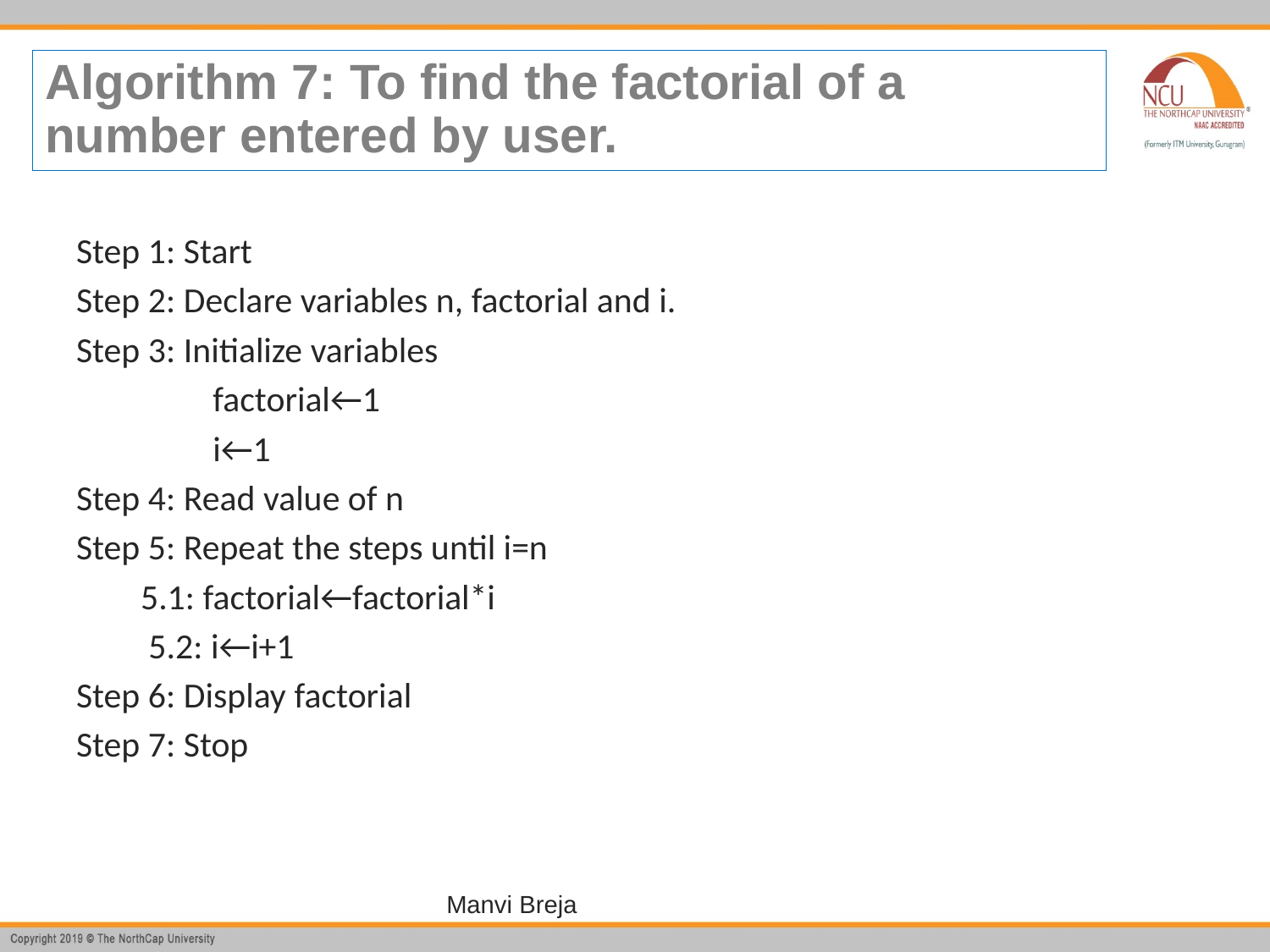

# Algorithm 7: To find the factorial of a number entered by user.
Step 1: Start
Step 2: Declare variables n, factorial and i.
Step 3: Initialize variables
                 factorial←1
                 i←1
Step 4: Read value of n
Step 5: Repeat the steps until i=n
        5.1: factorial←factorial*i
         5.2: i←i+1
Step 6: Display factorial
Step 7: Stop
Manvi Breja